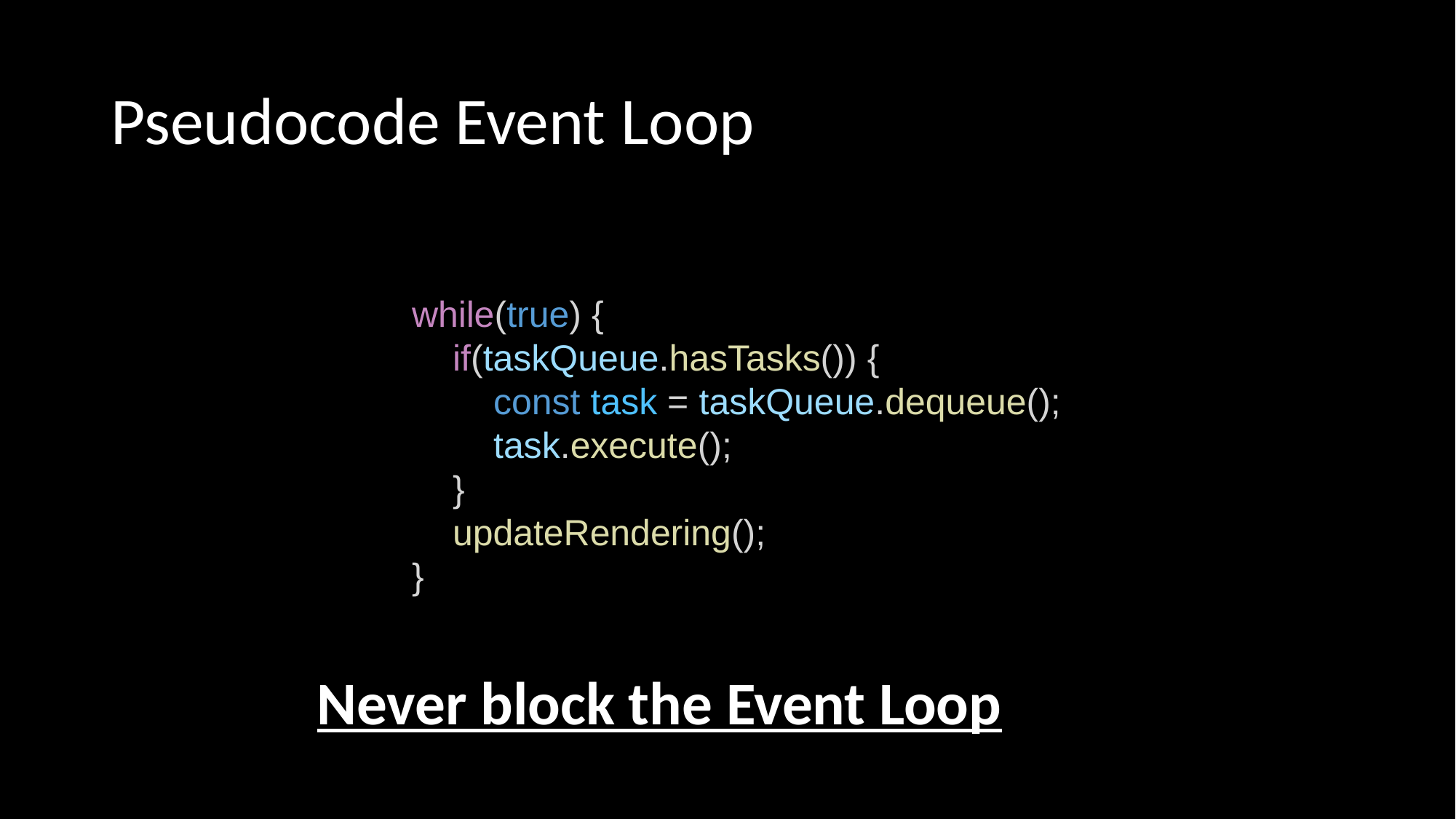

# Pseudocode Event Loop
while(true) {
    if(taskQueue.hasTasks()) {
        const task = taskQueue.dequeue();
        task.execute();
    }
    updateRendering();
}
Never block the Event Loop